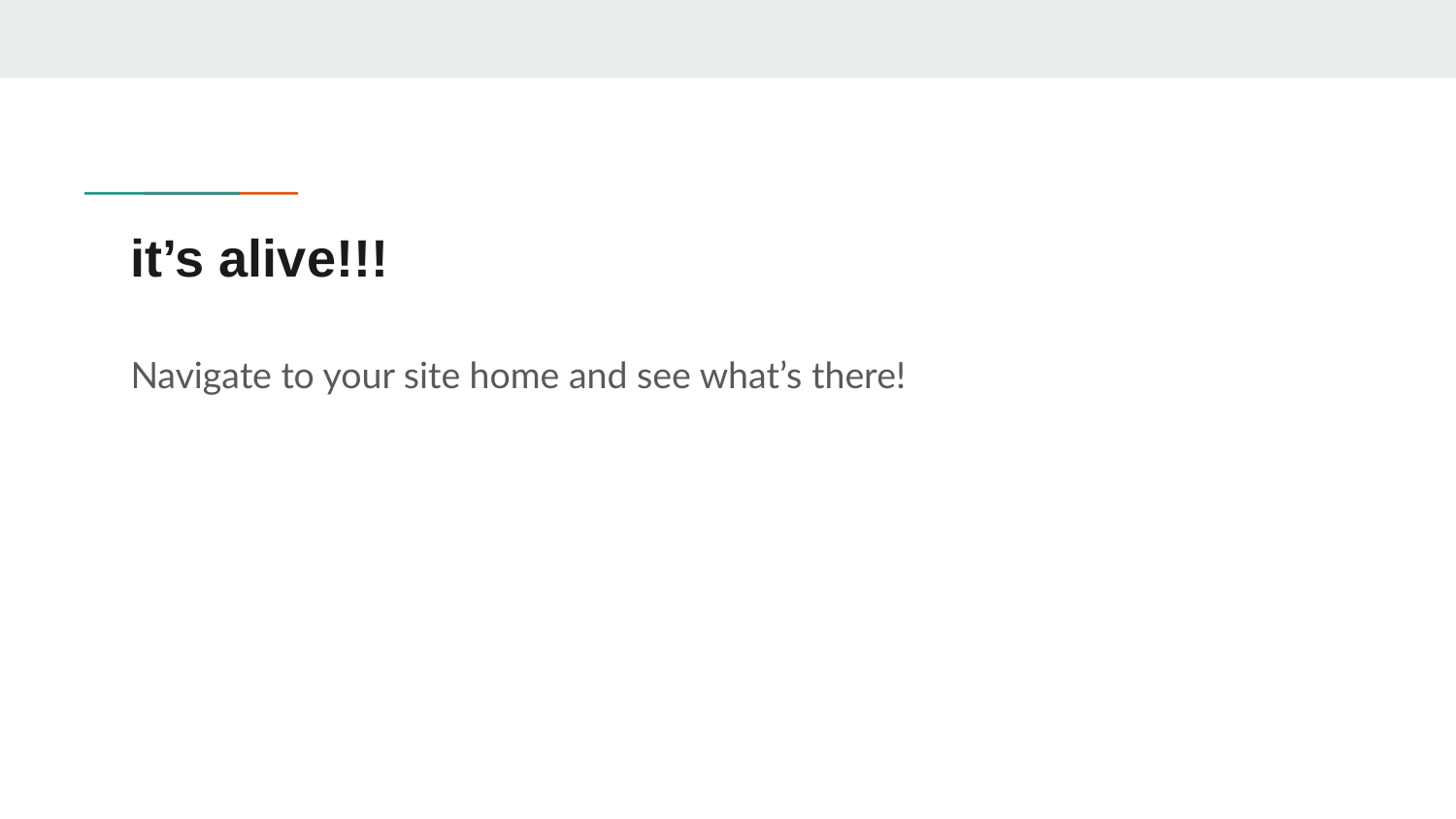

# it’s alive!!!
Navigate to your site home and see what’s there!